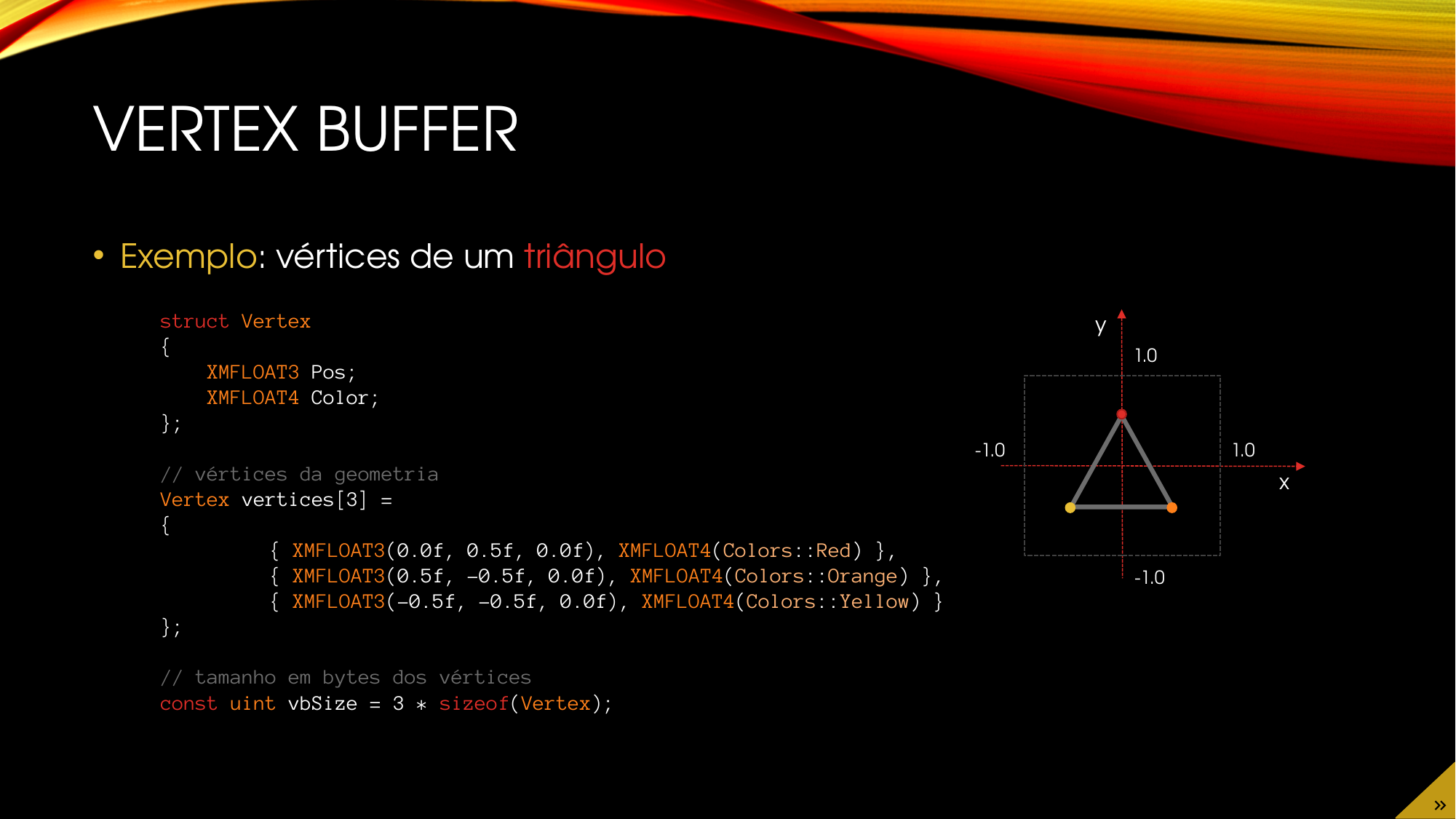

# Vertex Buffer
Exemplo: vértices de um triângulo
struct Vertex
{
    XMFLOAT3 Pos;
    XMFLOAT4 Color;
};

// vértices da geometria
Vertex vertices[3] =
{
	{ XMFLOAT3(0.0f, 0.5f, 0.0f), XMFLOAT4(Colors::Red) },
	{ XMFLOAT3(0.5f, -0.5f, 0.0f), XMFLOAT4(Colors::Orange) },
	{ XMFLOAT3(-0.5f, -0.5f, 0.0f), XMFLOAT4(Colors::Yellow) }
};

// tamanho em bytes dos vértices
const uint vbSize = 3 * sizeof(Vertex);
y
1.0

-1.0
1.0
x
-1.0

»